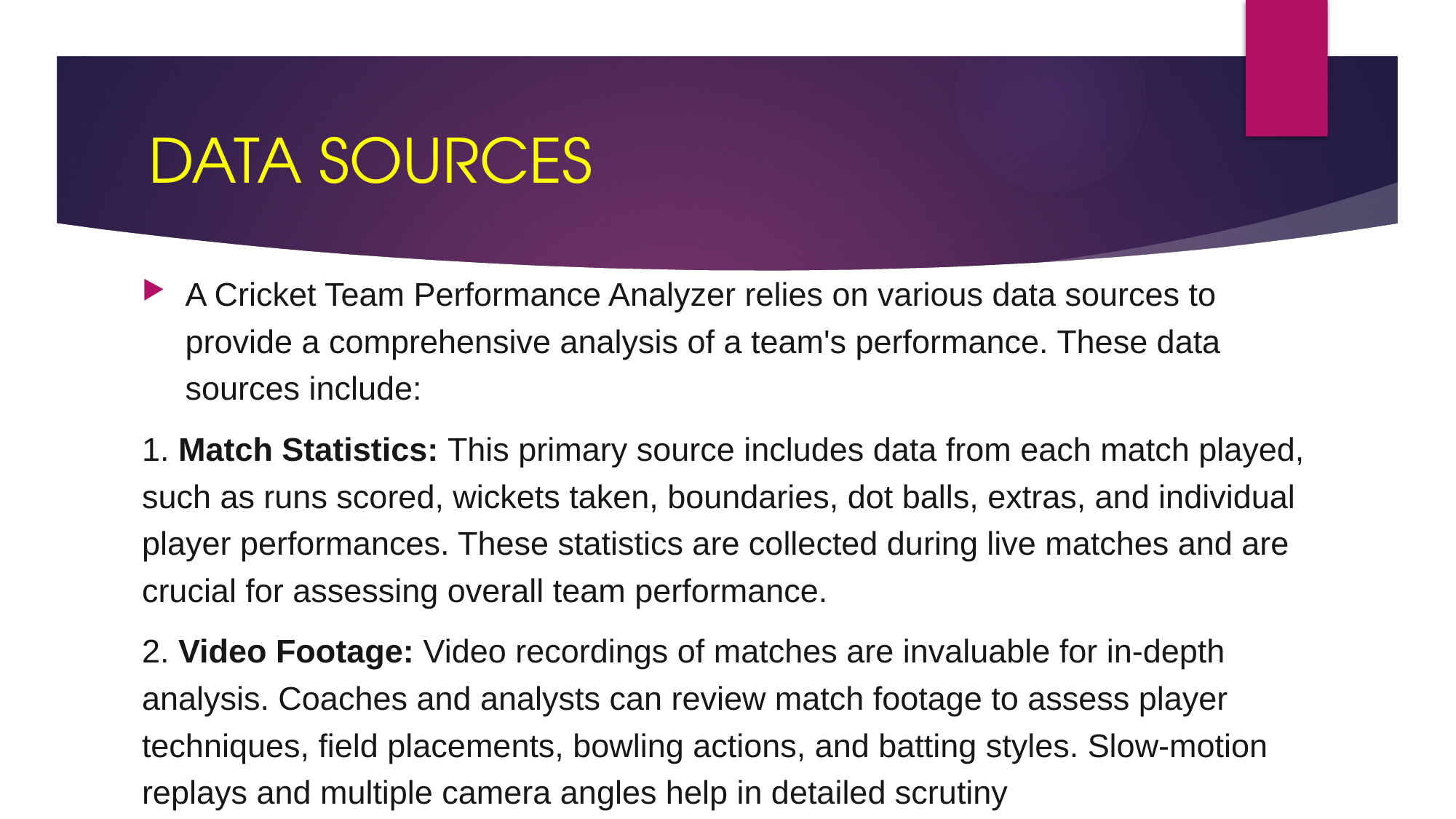

# DATA SOURCES
A Cricket Team Performance Analyzer relies on various data sources to provide a comprehensive analysis of a team's performance. These data sources include:
1. Match Statistics: This primary source includes data from each match played, such as runs scored, wickets taken, boundaries, dot balls, extras, and individual player performances. These statistics are collected during live matches and are crucial for assessing overall team performance.
2. Video Footage: Video recordings of matches are invaluable for in-depth analysis. Coaches and analysts can review match footage to assess player techniques, field placements, bowling actions, and batting styles. Slow-motion replays and multiple camera angles help in detailed scrutiny